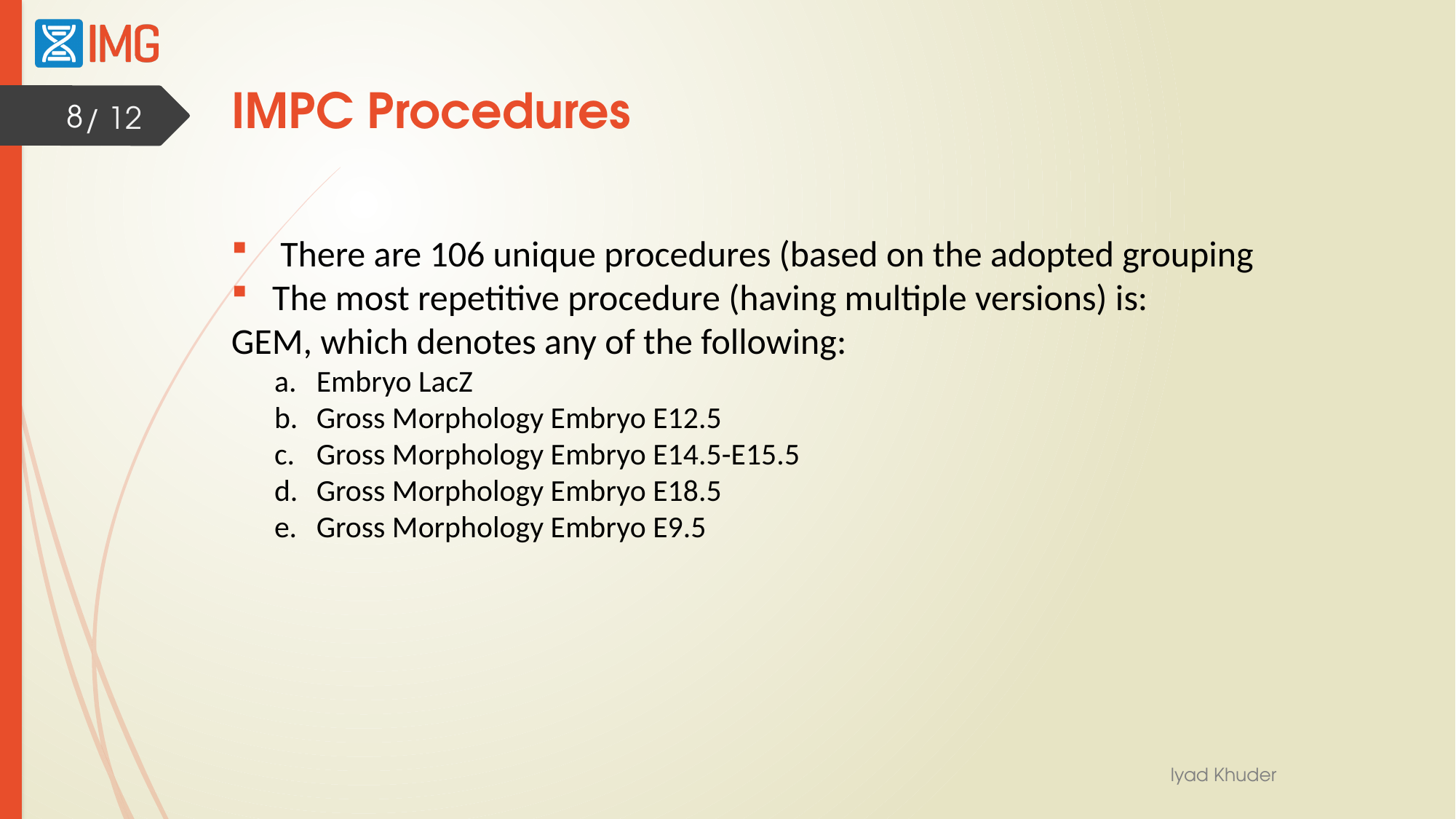

# IMPC Procedures
8
 There are 106 unique procedures (based on the adopted grouping
The most repetitive procedure (having multiple versions) is:
GEM, which denotes any of the following:
Embryo LacZ
Gross Morphology Embryo E12.5
Gross Morphology Embryo E14.5-E15.5
Gross Morphology Embryo E18.5
Gross Morphology Embryo E9.5